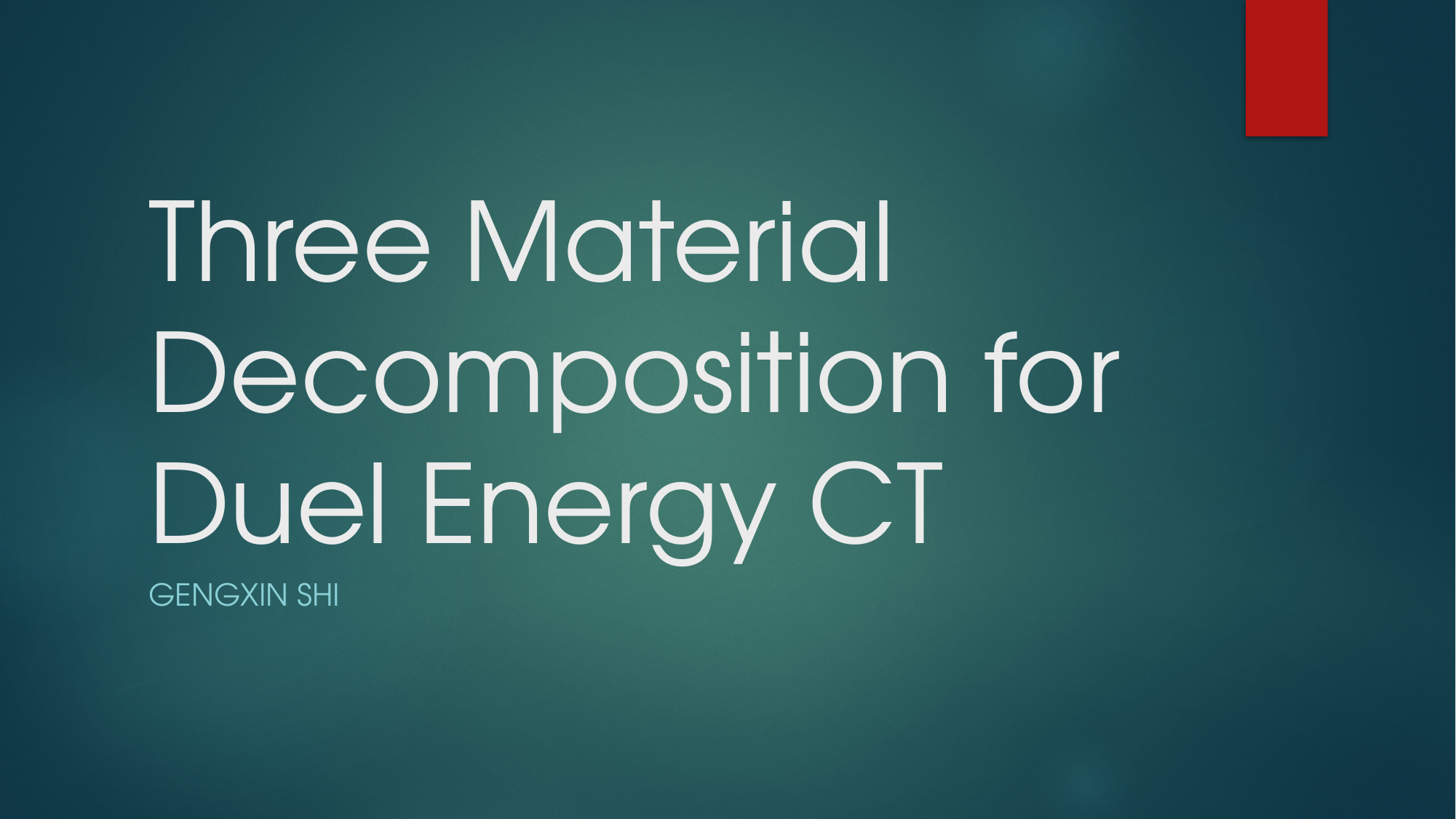

# Three Material Decomposition for Duel Energy CT
Gengxin Shi